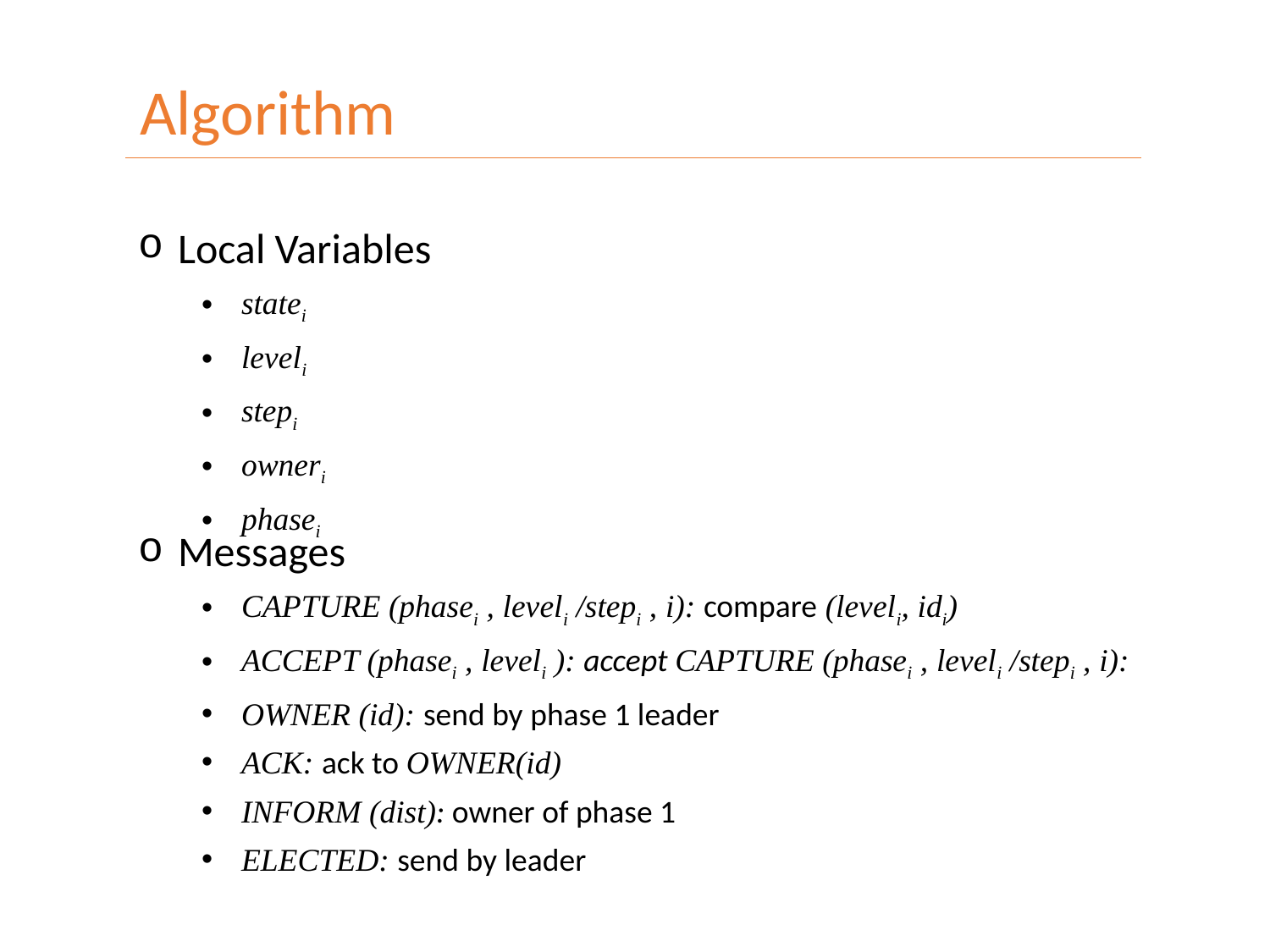

Algorithm
Local Variables
statei
leveli
stepi
owneri
phasei
Messages
CAPTURE (phasei , leveli /stepi , i): compare (leveli, idi)
ACCEPT (phasei , leveli ): accept CAPTURE (phasei , leveli /stepi , i):
OWNER (id): send by phase 1 leader
ACK: ack to OWNER(id)
INFORM (dist): owner of phase 1
ELECTED: send by leader